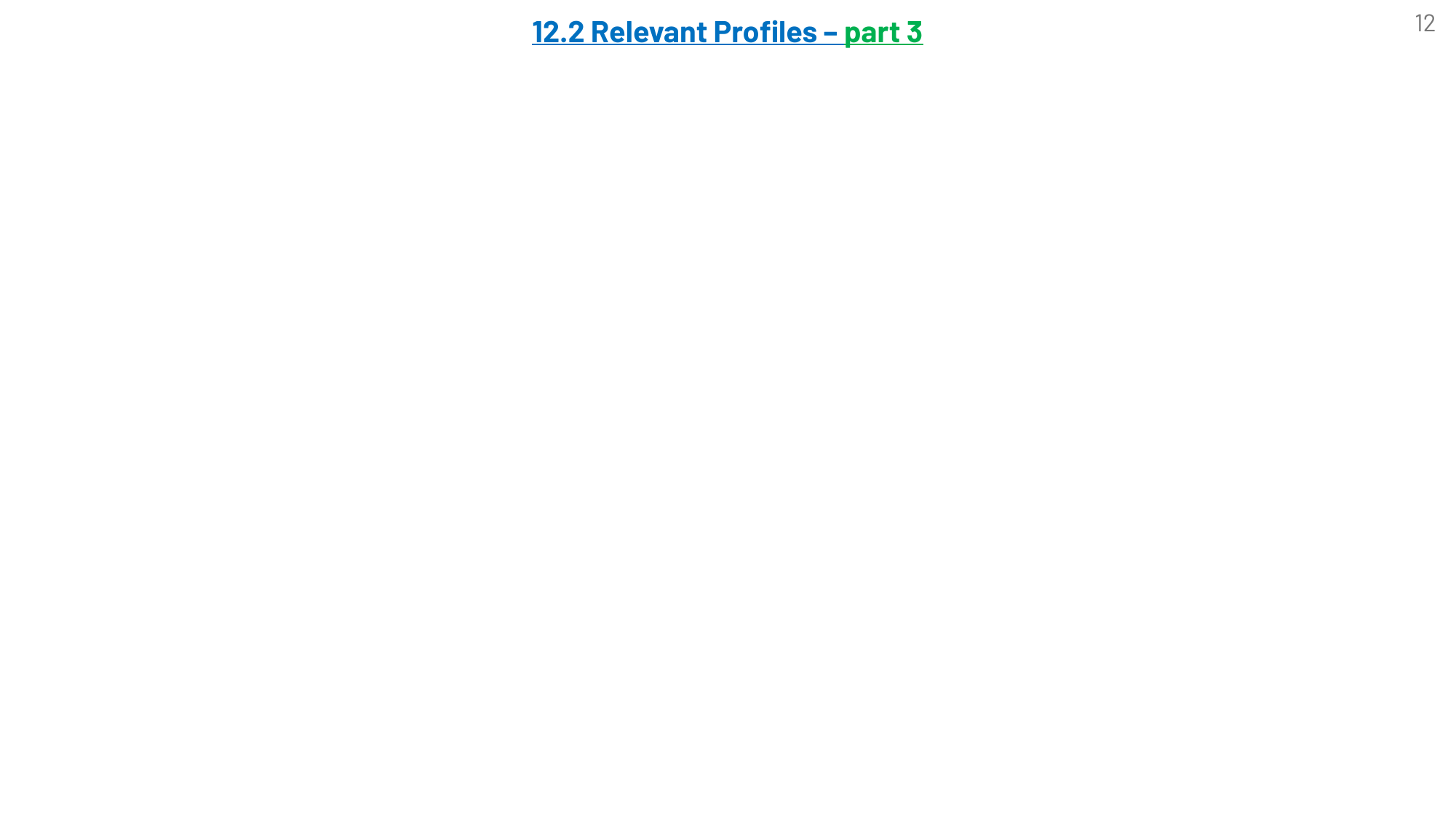

12.2 Relevant Profiles – part 3
12